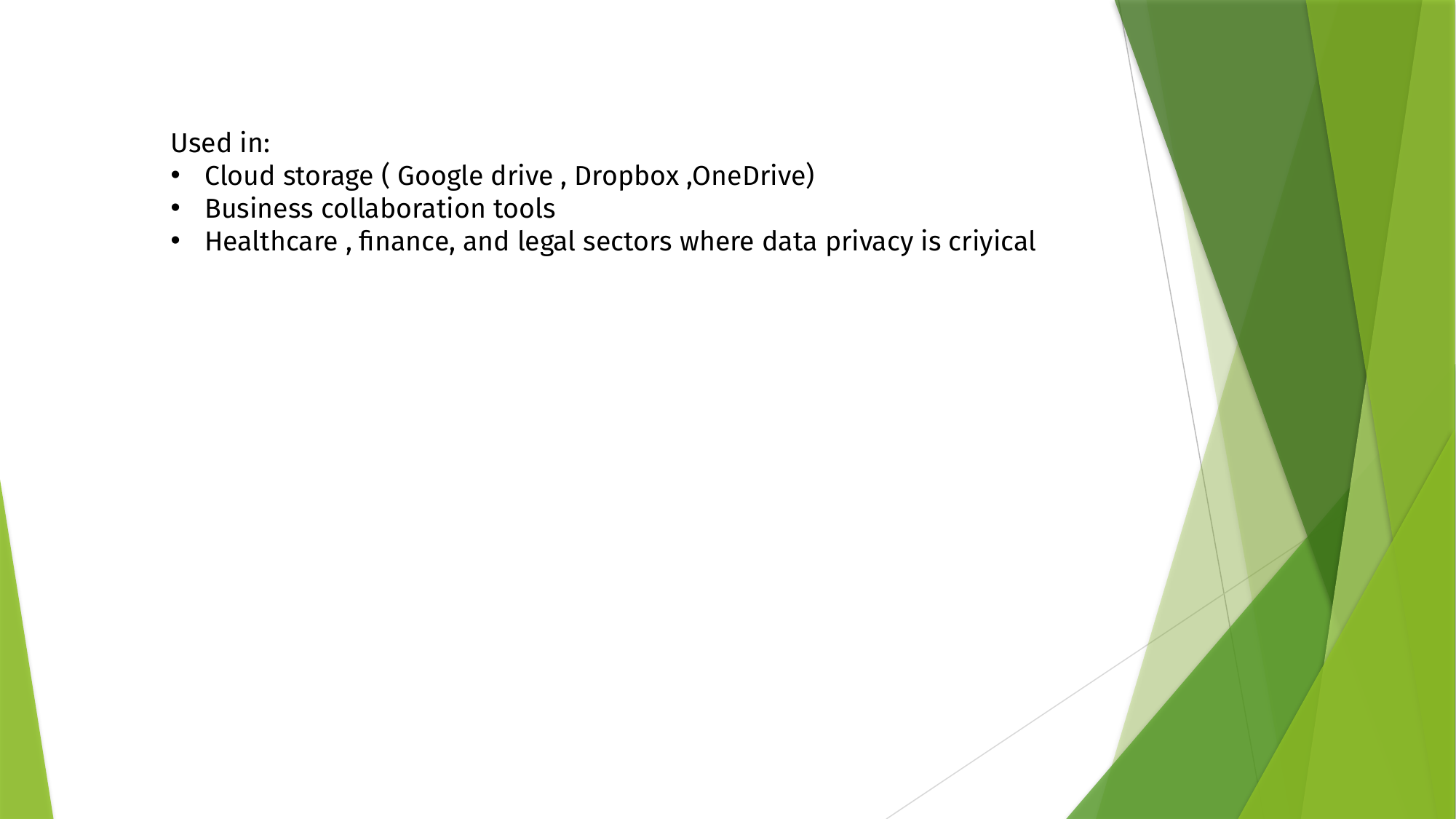

Used in:
Cloud storage ( Google drive , Dropbox ,OneDrive)
Business collaboration tools
Healthcare , finance, and legal sectors where data privacy is criyical